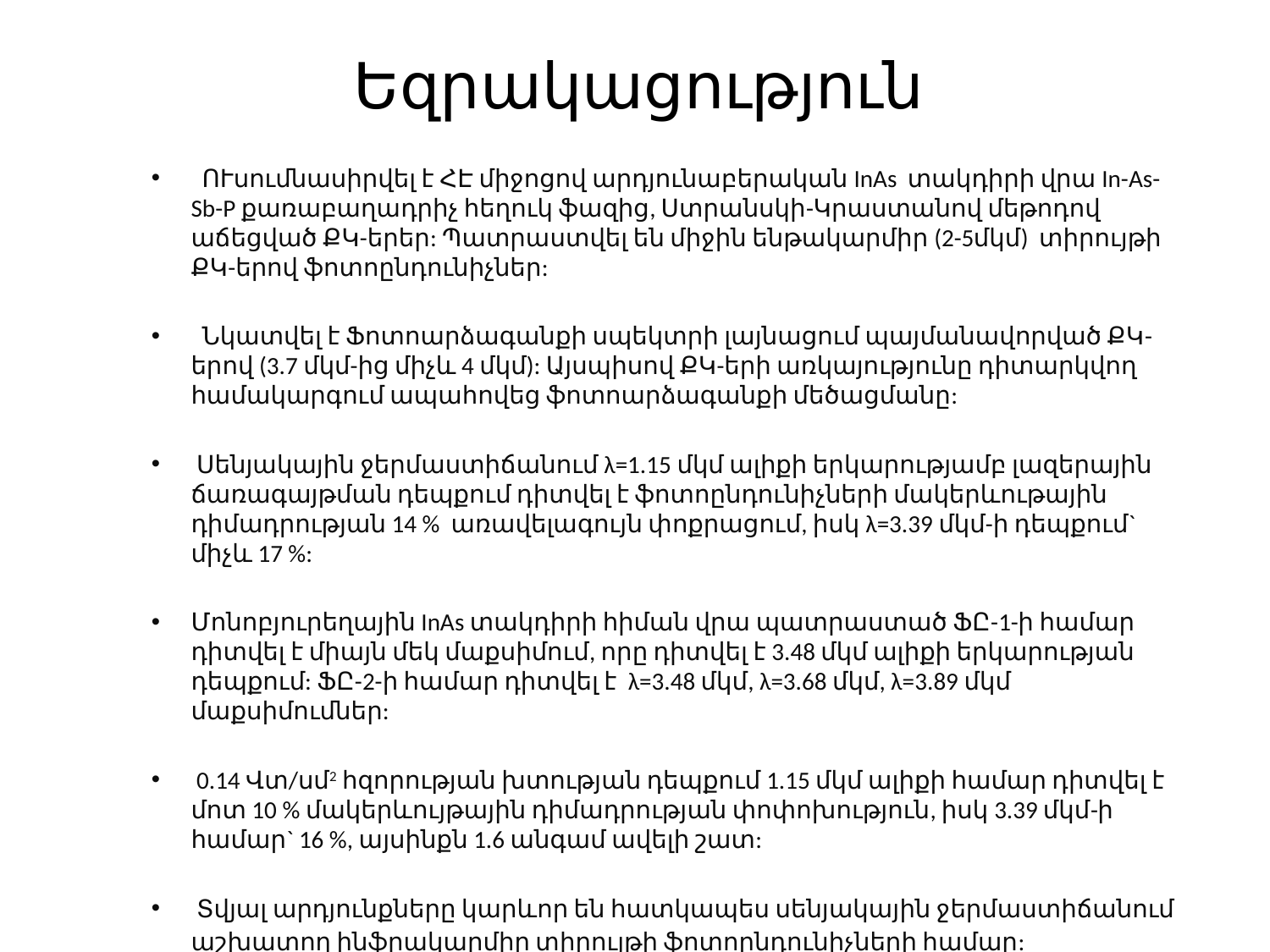

# Եզրակացություն
  ՈՒսումնասիրվել է ՀԷ միջոցով արդյունաբերական InAs  տակդիրի վրա In-As-Sb-P քառաբաղադրիչ հեղուկ ֆազից, Ստրանսկի-Կրաստանով մեթոդով աճեցված ՔԿ-երեր: Պատրաստվել են միջին ենթակարմիր (2-5մկմ)  տիրույթի ՔԿ-երով ֆոտոընդունիչներ:

  Նկատվել է Ֆոտոարձագանքի սպեկտրի լայնացում պայմանավորված ՔԿ-երով (3.7 մկմ-ից միչև 4 մկմ): Այսպիսով ՔԿ-երի առկայությունը դիտարկվող համակարգում ապահովեց ֆոտոարձագանքի մեծացմանը:

 Սենյակային ջերմաստիճանում λ=1.15 մկմ ալիքի երկարությամբ լազերային ճառագայթման դեպքում դիտվել է ֆոտոընդունիչների մակերևութային դիմադրության 14 %  առավելագույն փոքրացում, իսկ λ=3.39 մկմ-ի դեպքում` միչև 17 %:

Մոնոբյուրեղային InAs տակդիրի հիման վրա պատրաստած ՖԸ-1-ի համար դիտվել է միայն մեկ մաքսիմում, որը դիտվել է 3.48 մկմ ալիքի երկարության դեպքում: ՖԸ-2-ի համար դիտվել է  λ=3.48 մկմ, λ=3.68 մկմ, λ=3.89 մկմ մաքսիմումներ:

 0.14 Վտ/սմ2 հզորության խտության դեպքում 1.15 մկմ ալիքի համար դիտվել է մոտ 10 % մակերևույթային դիմադրության փոփոխություն, իսկ 3.39 մկմ-ի համար` 16 %, այսինքն 1.6 անգամ ավելի շատ:

 Տվյալ արդյունքները կարևոր են հատկապես սենյակային ջերմաստիճանում աշխատող ինֆրակարմիր տիրույթի ֆոտոընդունիչների համար: